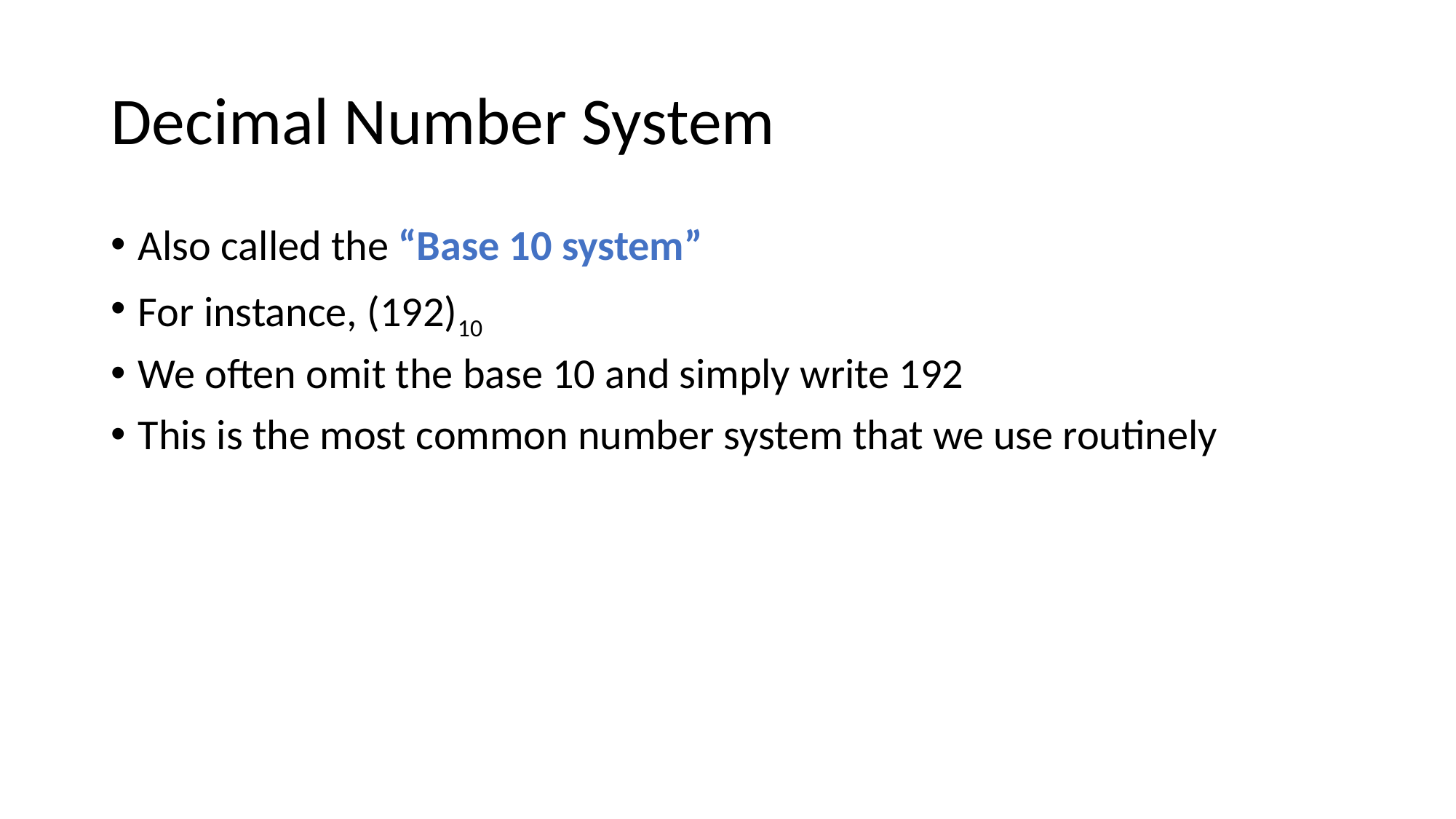

# Decimal Number System
Also called the “Base 10 system”
For instance, (192)10
We often omit the base 10 and simply write 192
This is the most common number system that we use routinely